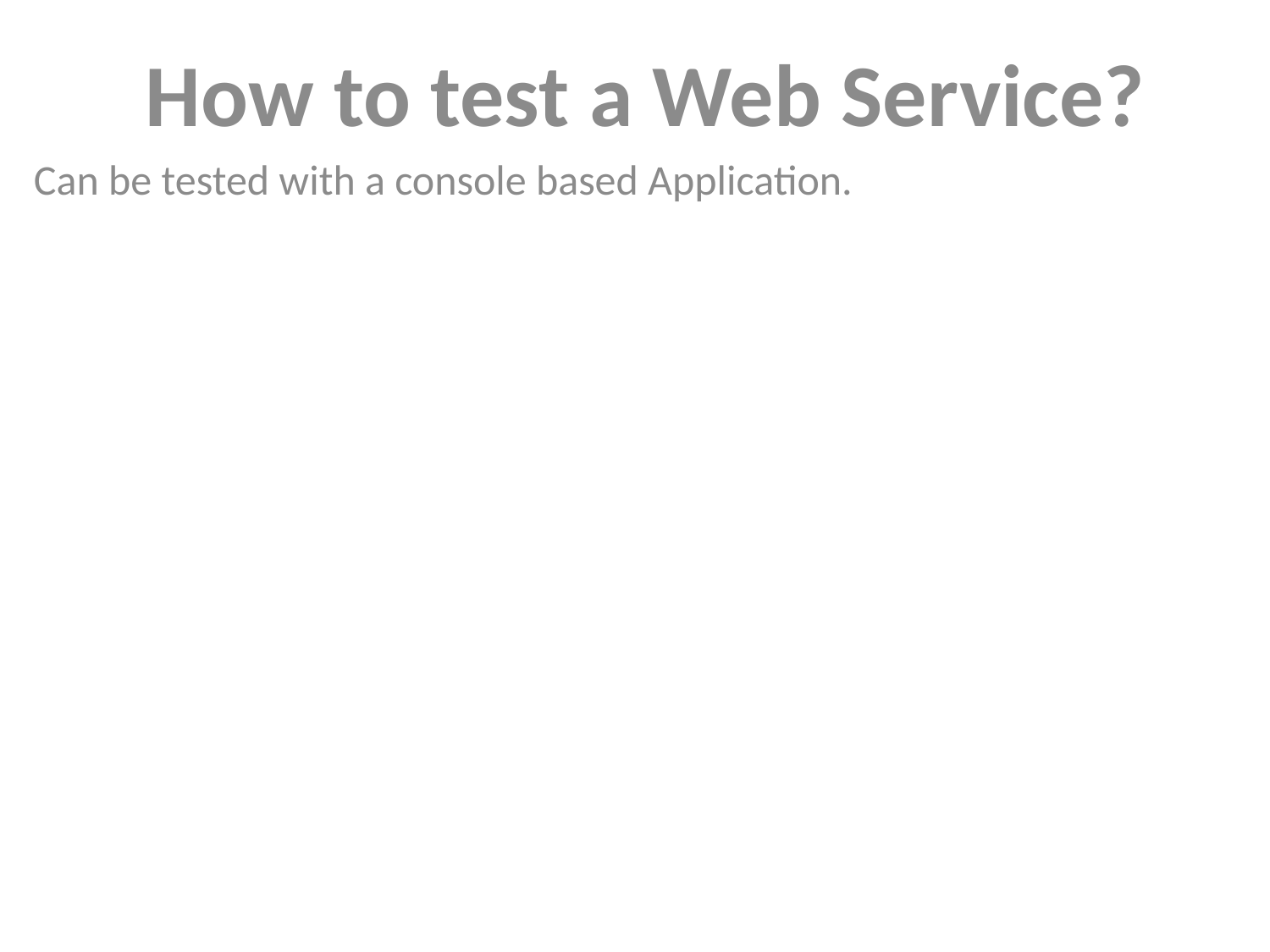

How to test a Web Service?
Can be tested with a console based Application.